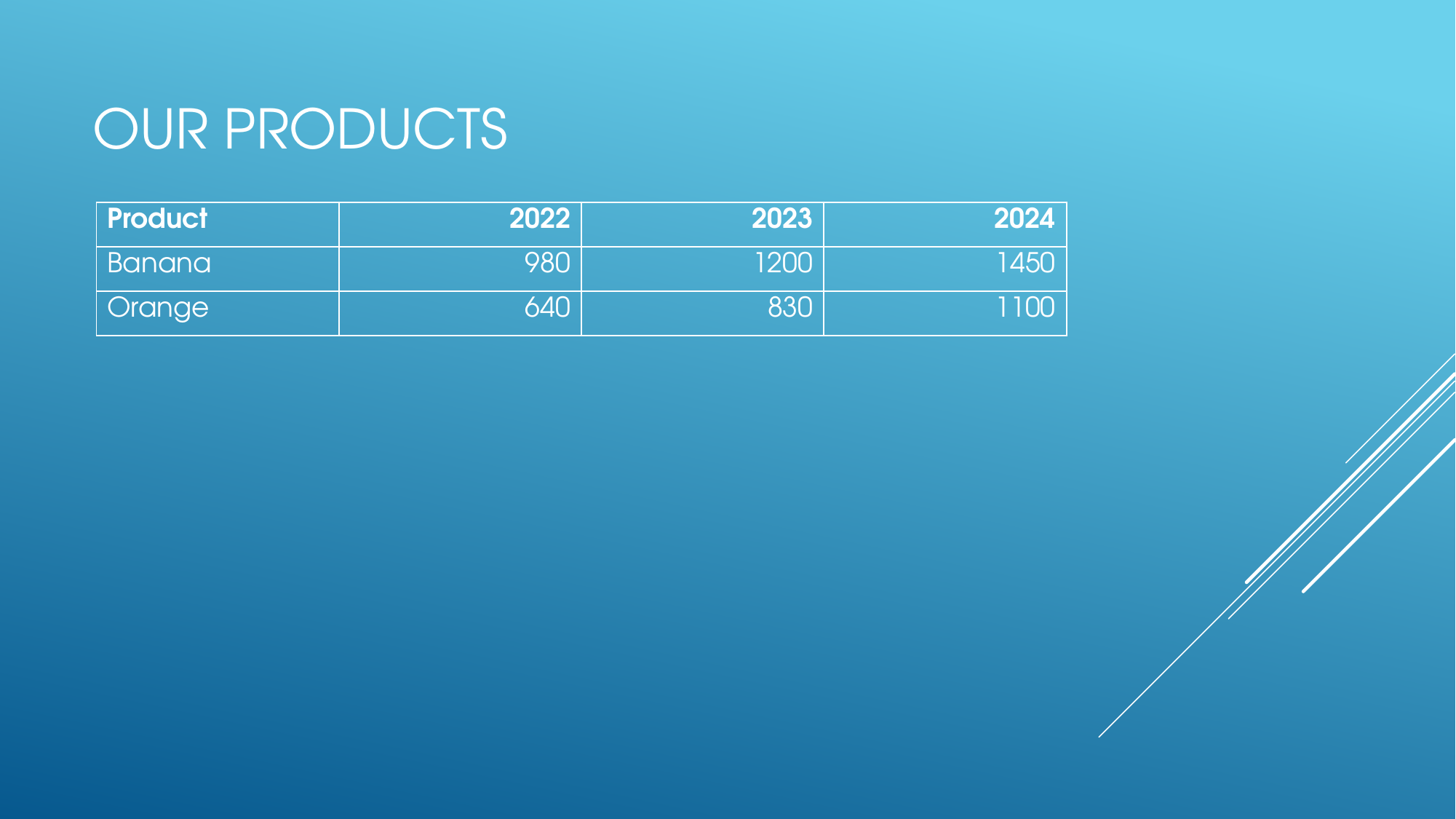

# Our products
| Product | 2022 | 2023 | 2024 |
| --- | --- | --- | --- |
| Banana | 980 | 1200 | 1450 |
| Orange | 640 | 830 | 1100 |